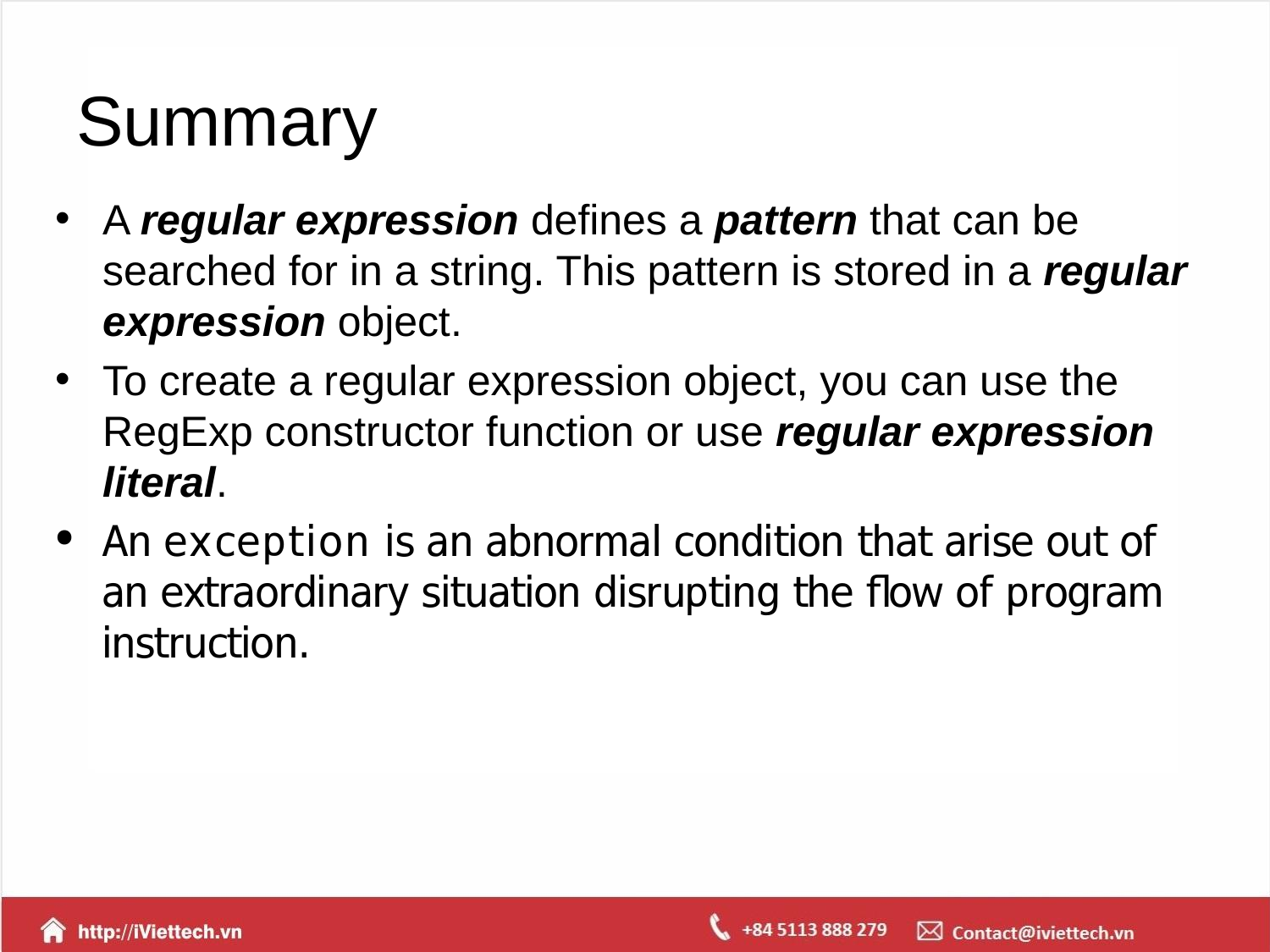

# Summary
A regular expression defines a pattern that can be searched for in a string. This pattern is stored in a regular expression object.
To create a regular expression object, you can use the RegExp constructor function or use regular expression literal.
An exception is an abnormal condition that arise out of an extraordinary situation disrupting the flow of program instruction.